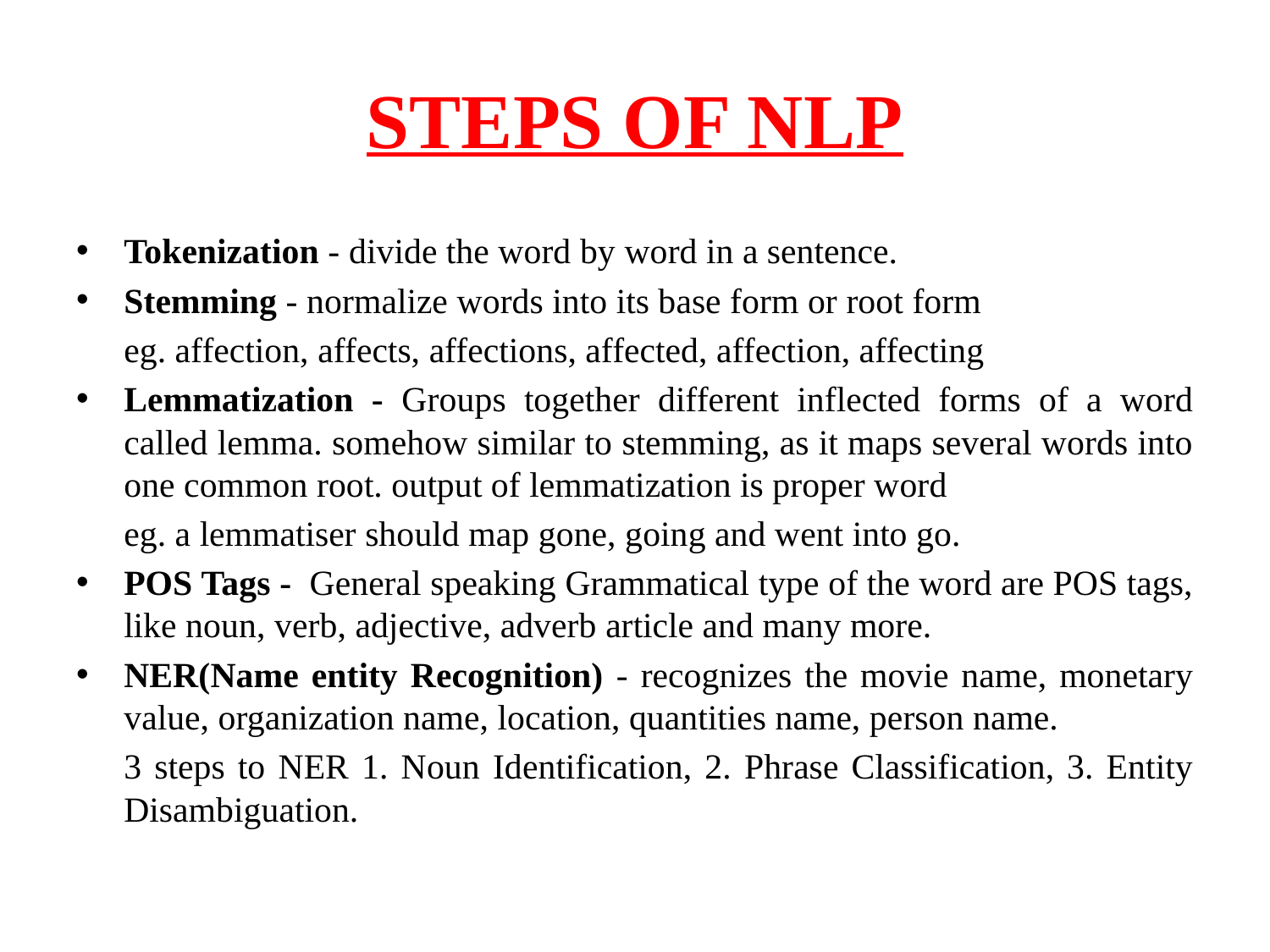

# STEPS OF NLP
Tokenization - divide the word by word in a sentence.
Stemming - normalize words into its base form or root form
	eg. affection, affects, affections, affected, affection, affecting
Lemmatization - Groups together different inflected forms of a word called lemma. somehow similar to stemming, as it maps several words into one common root. output of lemmatization is proper word
	eg. a lemmatiser should map gone, going and went into go.
POS Tags -  General speaking Grammatical type of the word are POS tags, like noun, verb, adjective, adverb article and many more.
NER(Name entity Recognition) - recognizes the movie name, monetary value, organization name, location, quantities name, person name.
	3 steps to NER 1. Noun Identification, 2. Phrase Classification, 3. Entity Disambiguation.